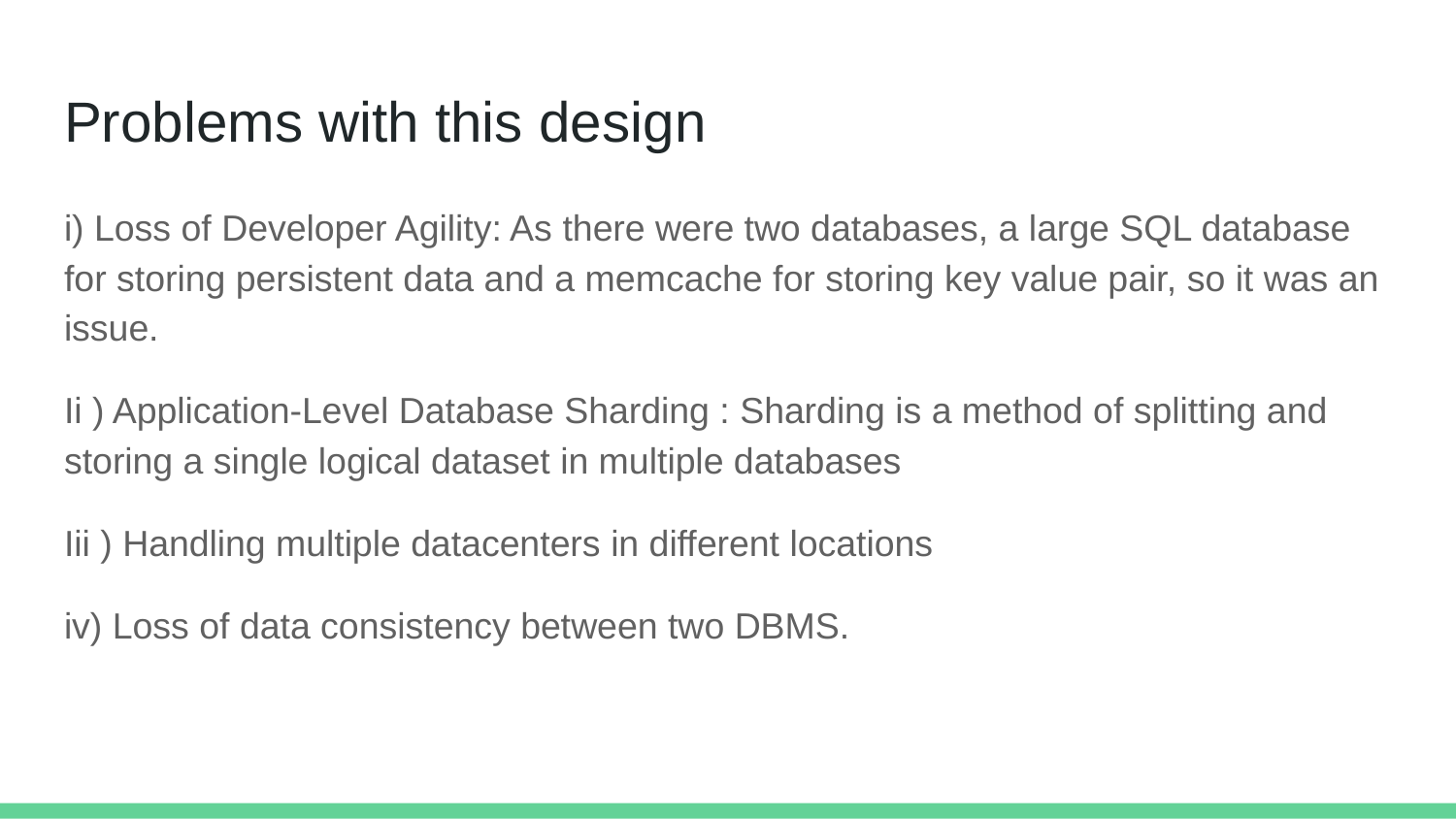

# Problems with this design
i) Loss of Developer Agility: As there were two databases, a large SQL database for storing persistent data and a memcache for storing key value pair, so it was an issue.
Ii ) Application-Level Database Sharding : Sharding is a method of splitting and storing a single logical dataset in multiple databases
Iii ) Handling multiple datacenters in different locations
iv) Loss of data consistency between two DBMS.